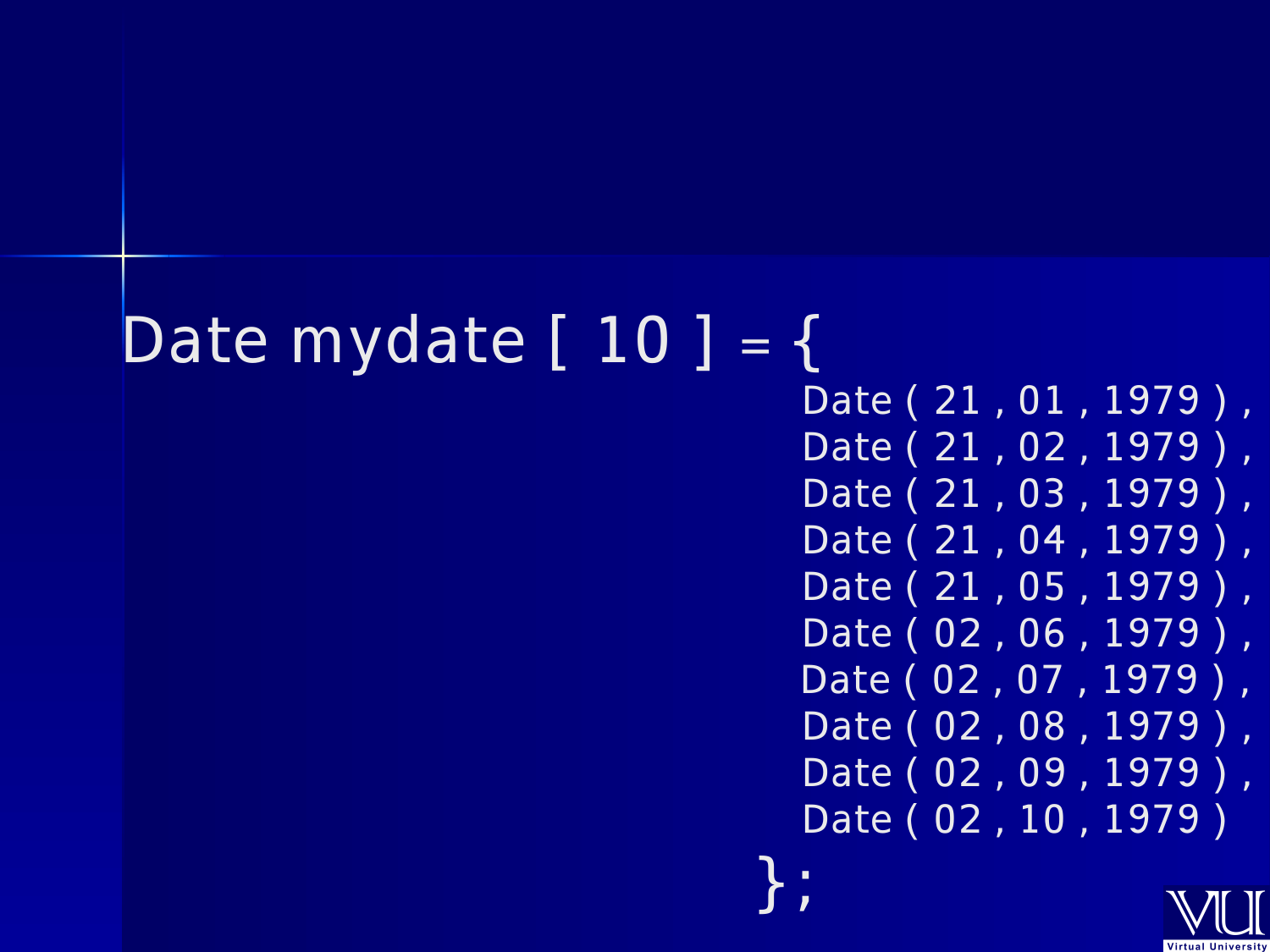

# Date mydate [ 10 ] = { Date ( 21 , 01 , 1979 ) , Date ( 21 , 02 , 1979 ) , Date ( 21 , 03 , 1979 ) , Date ( 21 , 04 , 1979 ) , Date ( 21 , 05 , 1979 ) , Date ( 02 , 06 , 1979 ) , Date ( 02 , 07 , 1979 ) , Date ( 02 , 08 , 1979 ) , Date ( 02 , 09 , 1979 ) , Date ( 02 , 10 , 1979 ) 						};